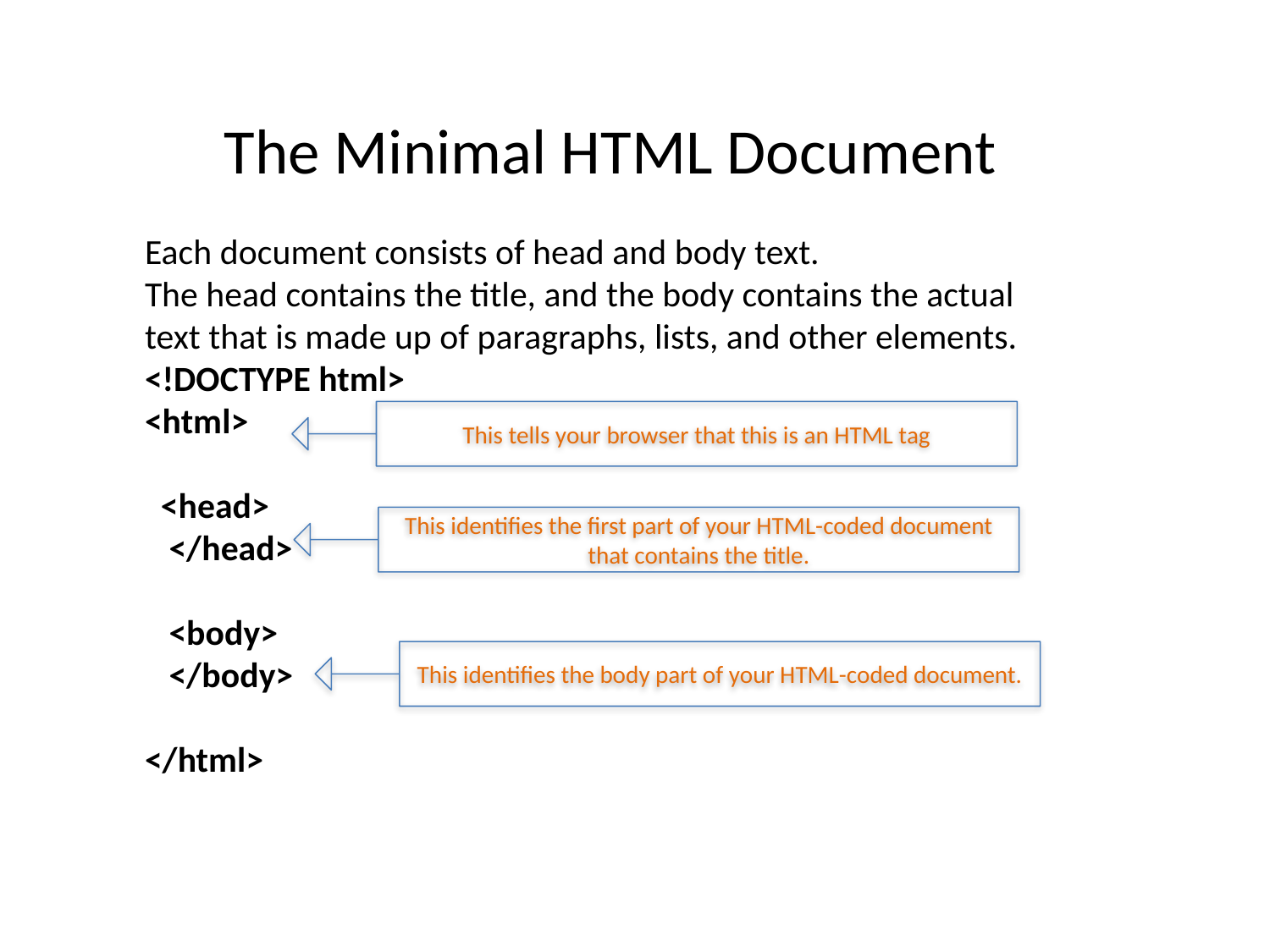

The Minimal HTML Document

Each document consists of head and body text.
The head contains the title, and the body contains the actual text that is made up of paragraphs, lists, and other elements.
<!DOCTYPE html>
<html>

  <head>
   </head>

   <body>
   </body>

</html>
This tells your browser that this is an HTML tag
This identifies the first part of your HTML-coded document that contains the title.
This identifies the body part of your HTML-coded document.